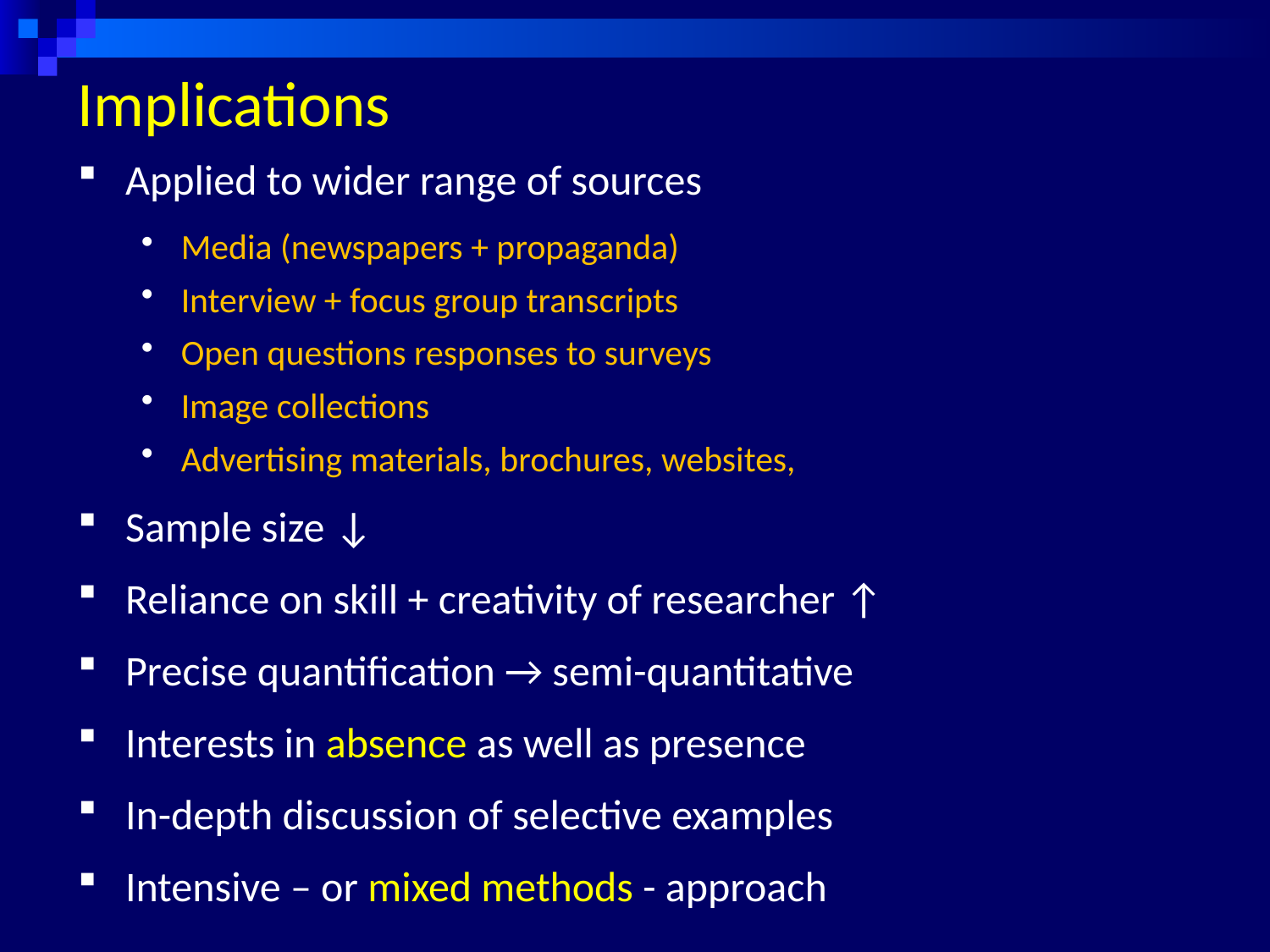

# Implications
Applied to wider range of sources
Media (newspapers + propaganda)
Interview + focus group transcripts
Open questions responses to surveys
Image collections
Advertising materials, brochures, websites,
Sample size ↓
Reliance on skill + creativity of researcher ↑
Precise quantification → semi-quantitative
Interests in absence as well as presence
In-depth discussion of selective examples
Intensive – or mixed methods - approach